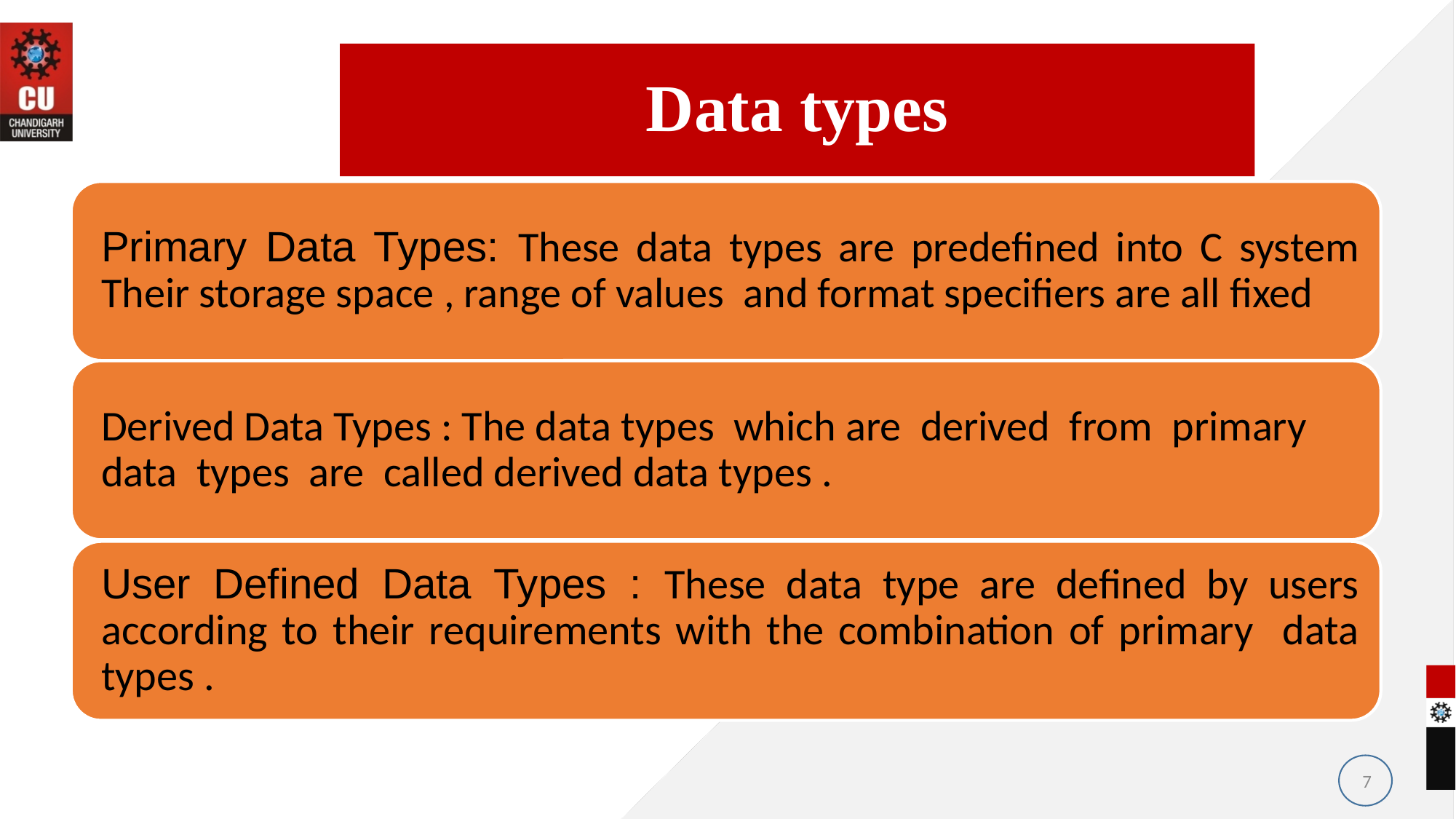

Data types
# Data Types- Categories
Primary Data Types: These data types are predefined into C system Their storage space , range of values  and format specifiers are all fixed
Derived Data Types : The data types  which are  derived  from  primary  data  types  are  called derived data types .
User Defined Data Types : These data type are defined by users according to their requirements with the combination of primary  data types .

7